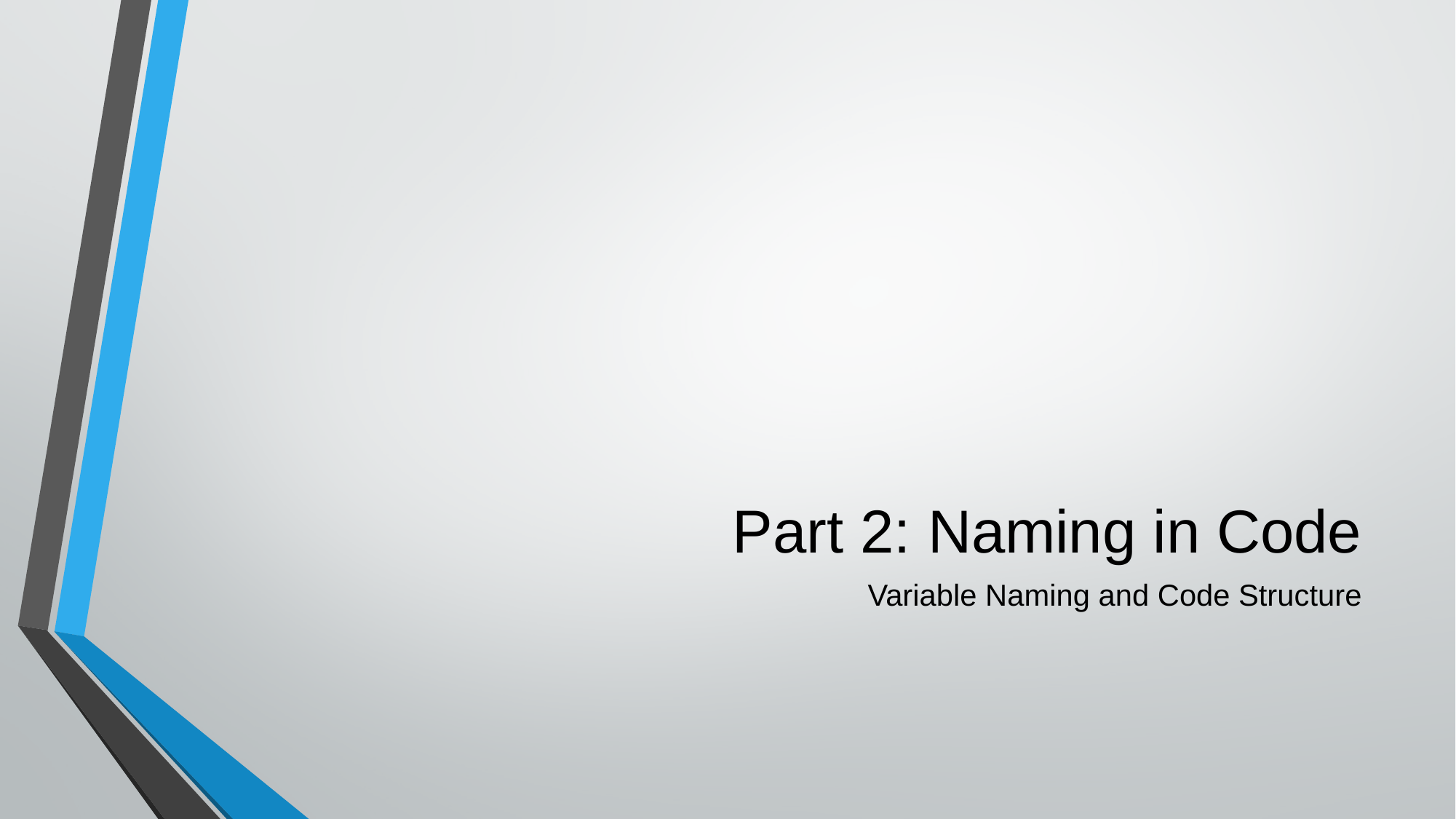

# Part 2: Naming in Code
Variable Naming and Code Structure